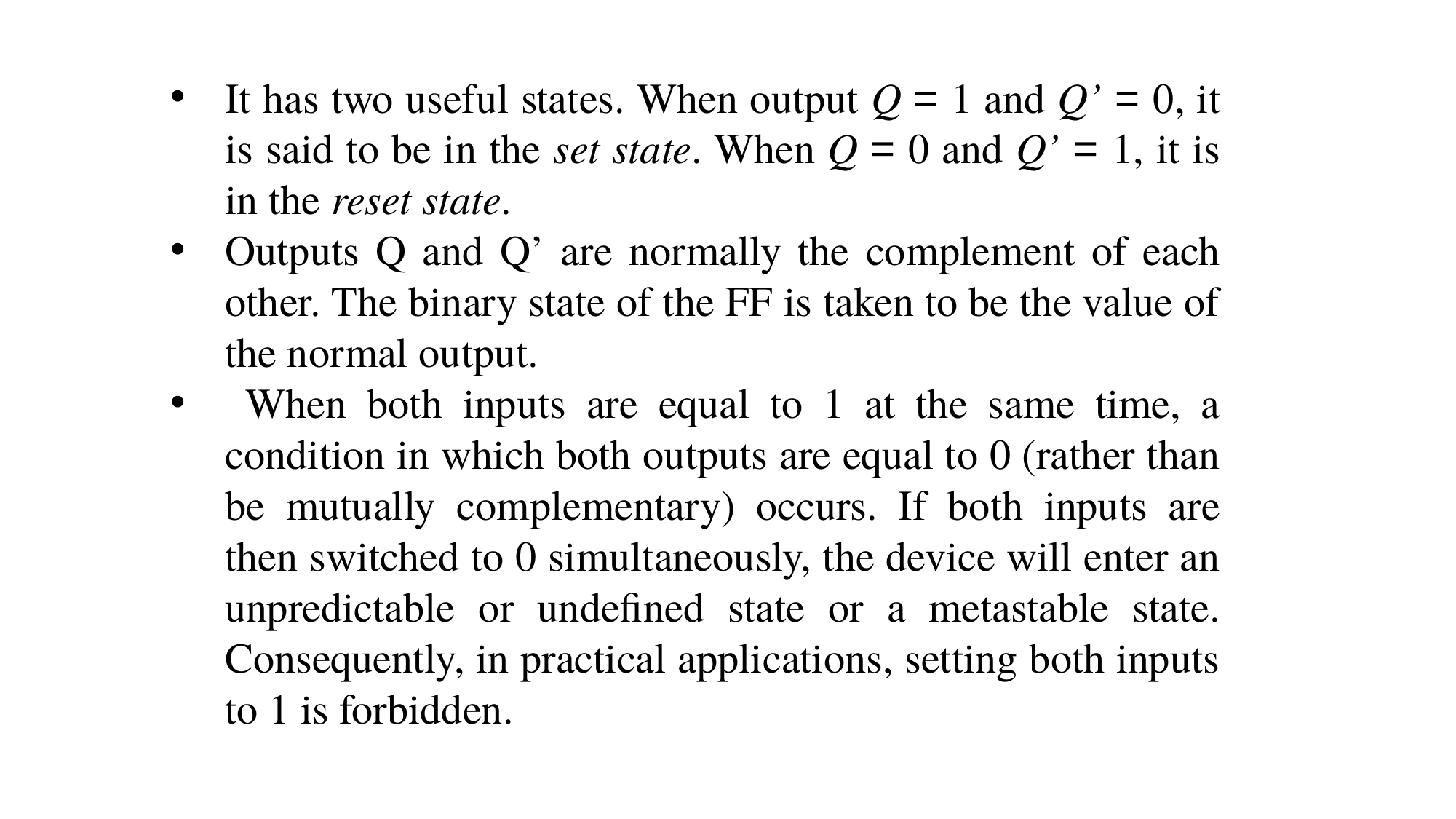

It has two useful states. When output Q = 1 and Q’ = 0, it is said to be in the set state. When Q = 0 and Q’ = 1, it is in the reset state.
Outputs Q and Q’ are normally the complement of each other. The binary state of the FF is taken to be the value of the normal output.
 When both inputs are equal to 1 at the same time, a condition in which both outputs are equal to 0 (rather than be mutually complementary) occurs. If both inputs are then switched to 0 simultaneously, the device will enter an unpredictable or undefined state or a metastable state. Consequently, in practical applications, setting both inputs to 1 is forbidden.